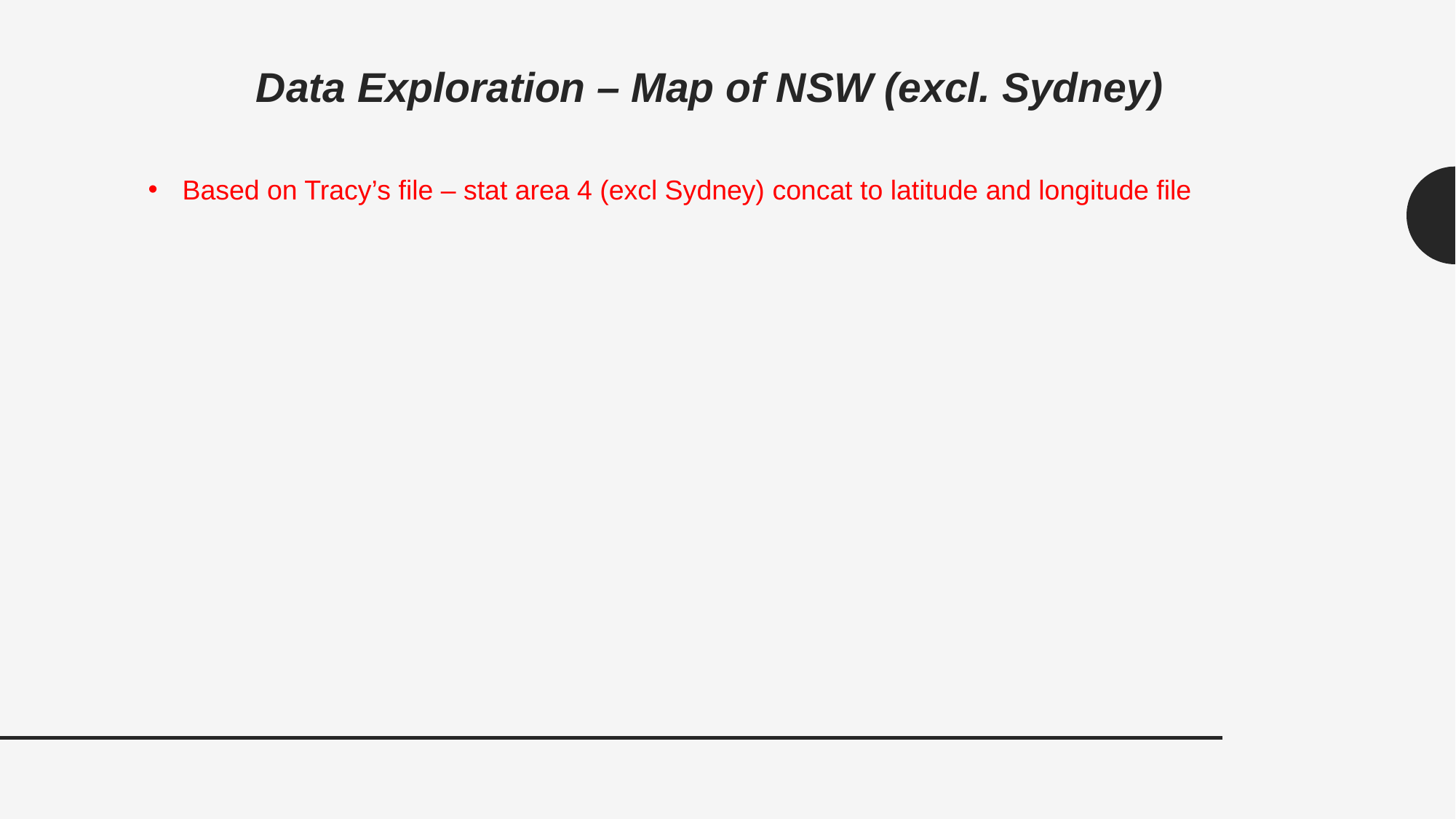

Data Exploration – Map of NSW (excl. Sydney)
Based on Tracy’s file – stat area 4 (excl Sydney) concat to latitude and longitude file